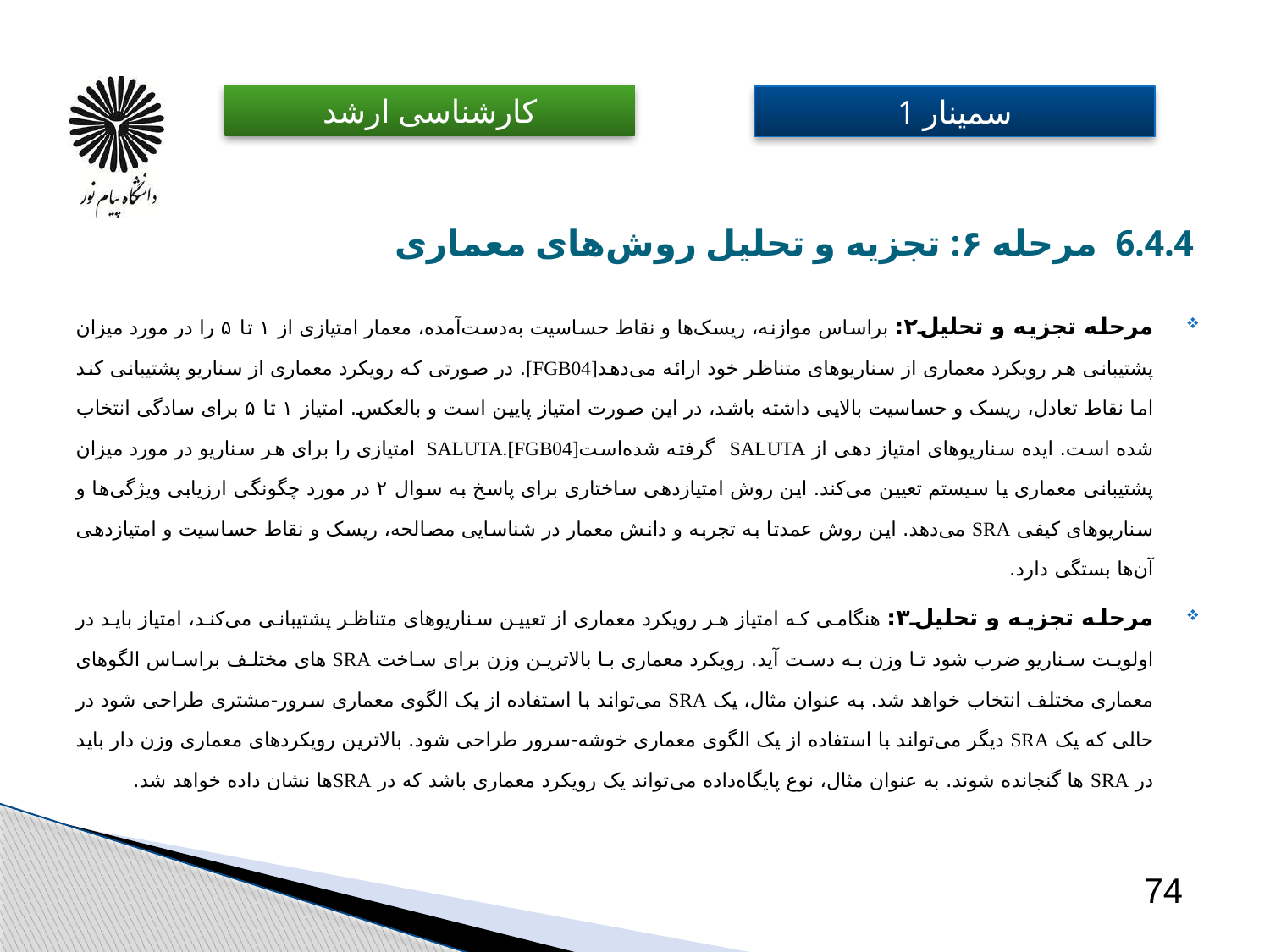

# 6.4.4  مرحله ۶: تجزیه و تحلیل روش‌های معماری
مرحله تجزیه و تحلیل۲: براساس موازنه، ریسک‌ها و نقاط حساسیت به‌دست‌آمده، معمار امتیازی از ۱ تا ۵ را در مورد میزان پشتیبانی هر رویکرد معماری از سناریوهای متناظر خود ارائه می‌دهد[FGB04]‏‏. در صورتی که رویکرد معماری از سناریو پشتیبانی کند اما نقاط تعادل، ریسک و حساسیت بالایی داشته باشد، در این صورت امتیاز پایین است و بالعکس. امتیاز ۱ تا ۵ برای سادگی انتخاب شده است. ایده سناریوهای امتیاز دهی از SALUTA  گرفته شده‌است[FGB04].SALUTA  امتیازی را برای هر سناریو در مورد میزان پشتیبانی معماری یا سیستم تعیین می‌کند. این روش امتیازدهی ساختاری برای پاسخ به سوال ۲ در مورد چگونگی ارزیابی ویژگی‌ها و سناریوهای کیفی SRA می‌دهد. این روش عمدتا به تجربه و دانش معمار در شناسایی مصالحه، ریسک و نقاط حساسیت و امتیازدهی آن‌ها بستگی دارد. ​
مرحله تجزیه و تحلیل۳: هنگامی که امتیاز هر رویکرد معماری از تعیین سناریوهای متناظر پشتیبانی می‌کند، امتیاز باید در اولویت سناریو ضرب شود تا وزن به دست آید. رویکرد معماری با بالاترین وزن برای ساخت SRA های مختلف براساس الگوهای معماری مختلف انتخاب خواهد شد. به عنوان مثال، یک SRA می‌تواند با استفاده از یک الگوی معماری سرور-مشتری طراحی شود در حالی که یک SRA دیگر می‌تواند با استفاده از یک الگوی معماری خوشه-سرور طراحی شود. بالاترین رویکردهای معماری وزن دار باید در SRA ها گنجانده شوند. به عنوان مثال، نوع پایگاه‌داده می‌تواند یک رویکرد معماری باشد که در SRAها نشان داده خواهد شد. ​
74